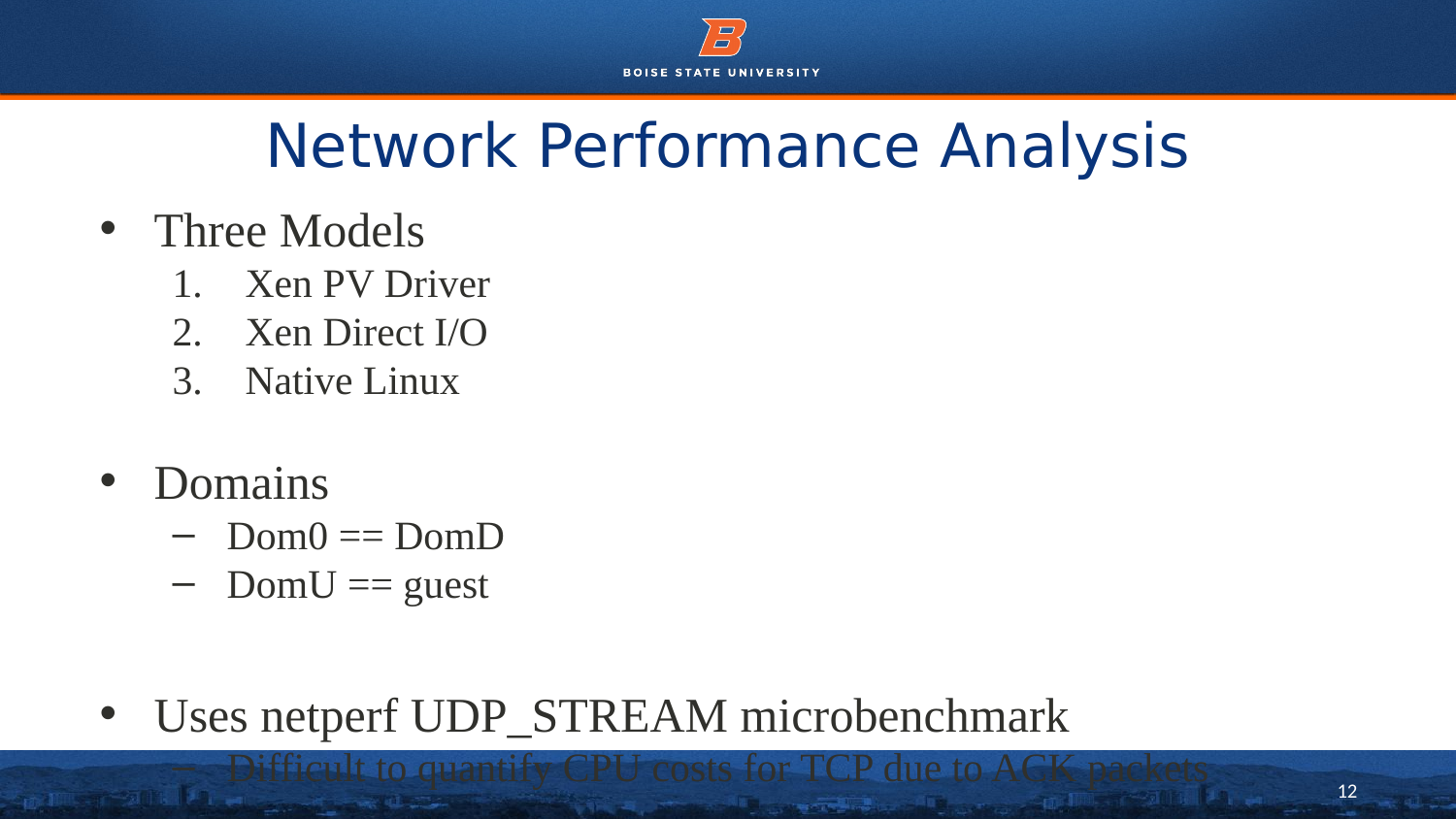

# Network Performance Analysis
Three Models
Xen PV Driver
Xen Direct I/O
Native Linux

Domains
Dom0 == DomD
DomU == guest

Uses netperf UDP_STREAM microbenchmark
Difficult to quantify CPU costs for TCP due to ACK packets